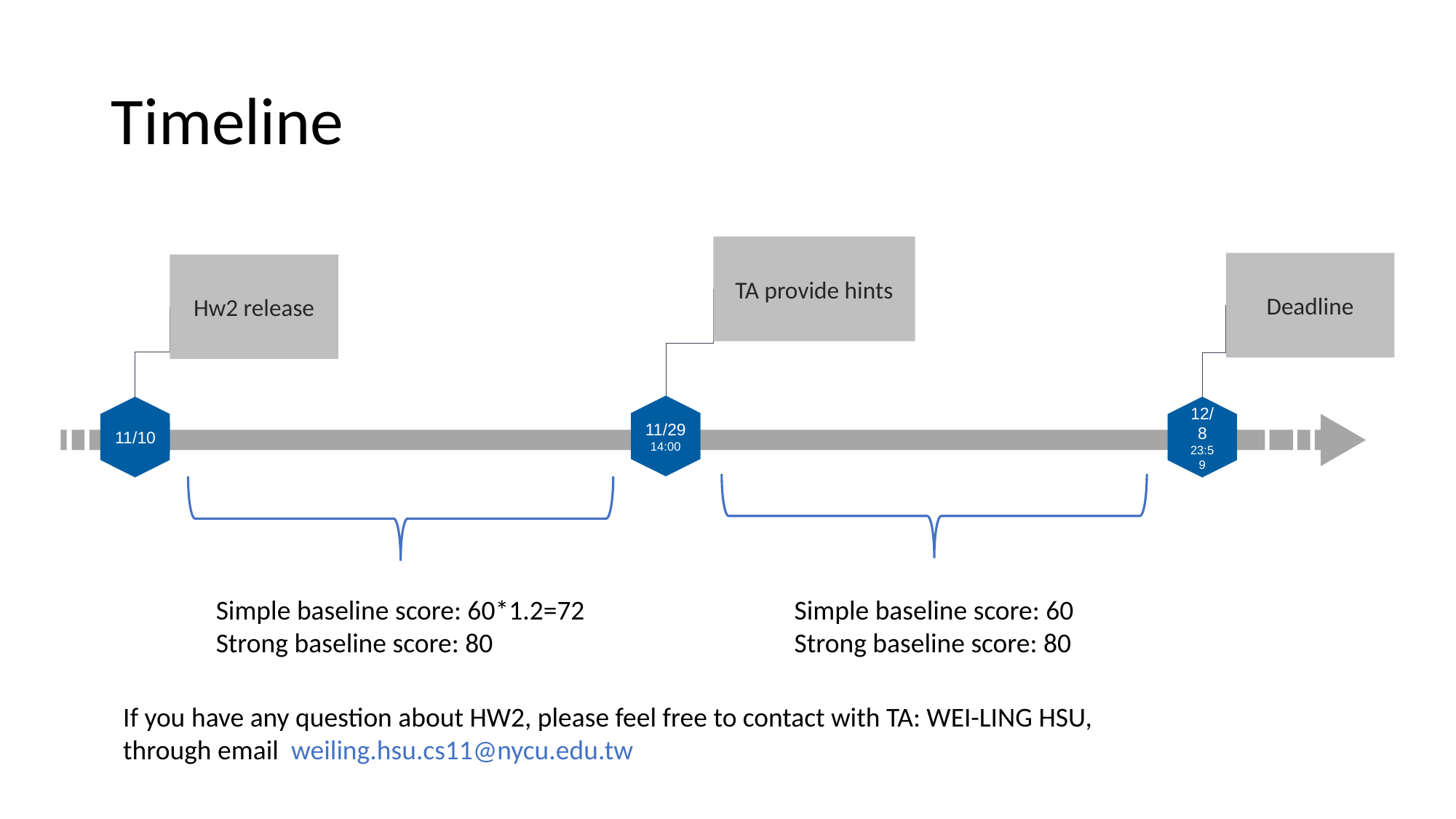

# Timeline
TA provide hints
Deadline
Hw2 release

11/10

11/29
14:00
12/8
23:59

Simple baseline score: 60*1.2=72
Strong baseline score: 80
Simple baseline score: 60
Strong baseline score: 80
If you have any question about HW2, please feel free to contact with TA: WEI-LING HSU,
through email  weiling.hsu.cs11@nycu.edu.tw